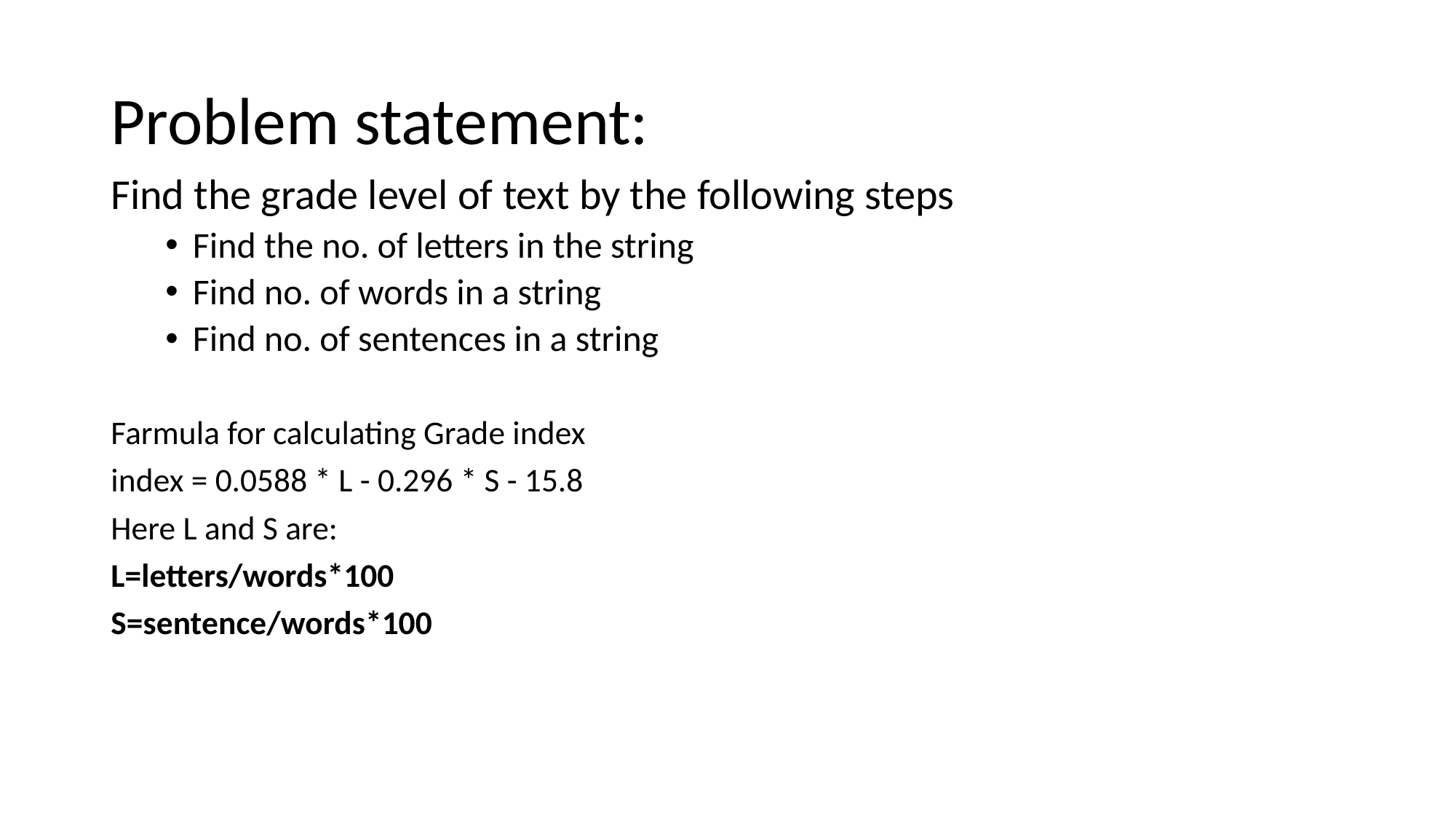

# Problem statement:
Find the grade level of text by the following steps
Find the no. of letters in the string
Find no. of words in a string
Find no. of sentences in a string

Farmula for calculating Grade index
index = 0.0588 * L - 0.296 * S - 15.8
Here L and S are:
L=letters/words*100
S=sentence/words*100